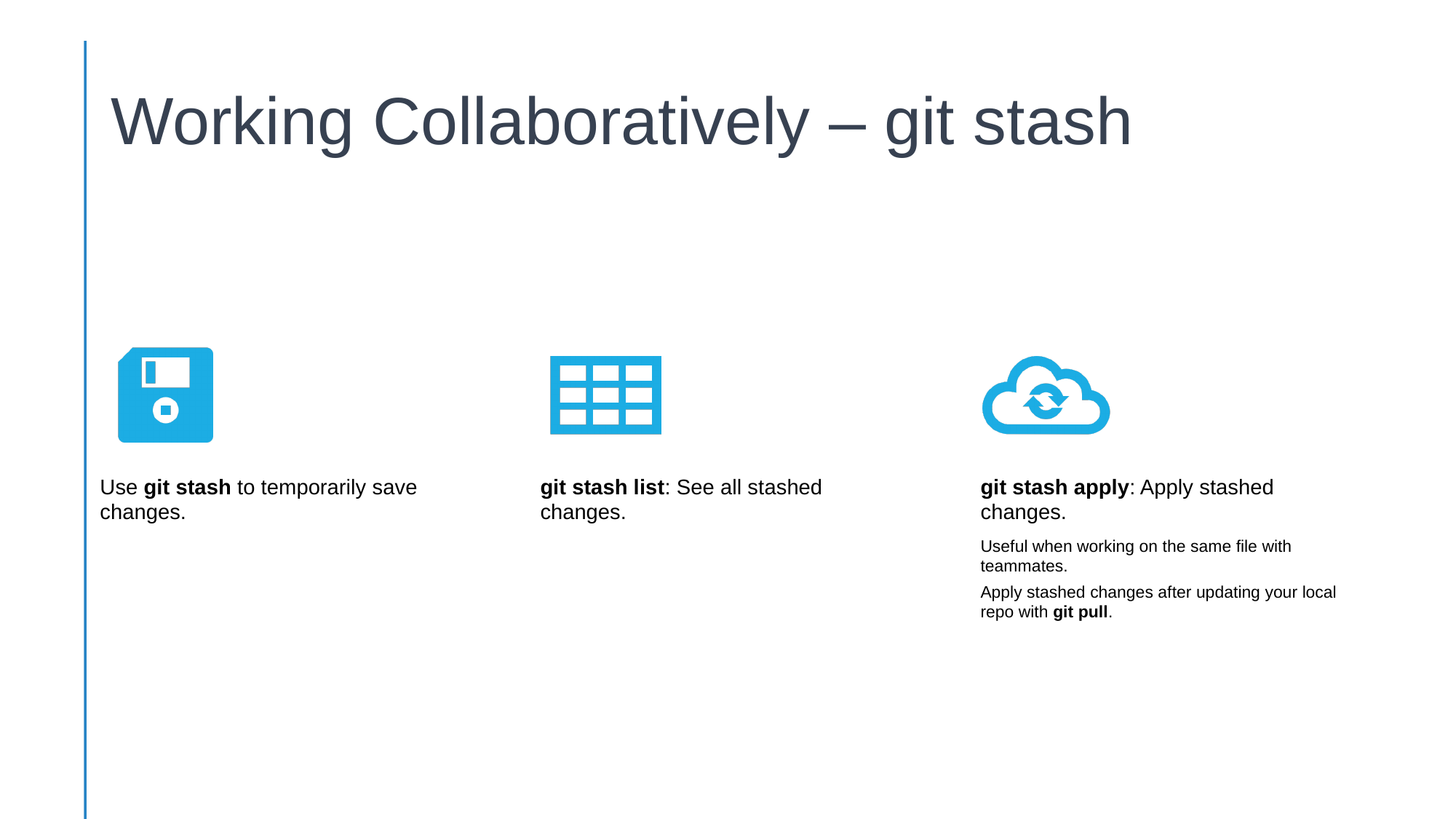

# Working Collaboratively – git stash
Use git stash to temporarily save changes.
git stash list: See all stashed changes.
git stash apply: Apply stashed changes.
Useful when working on the same file with teammates.
Apply stashed changes after updating your local repo with git pull.